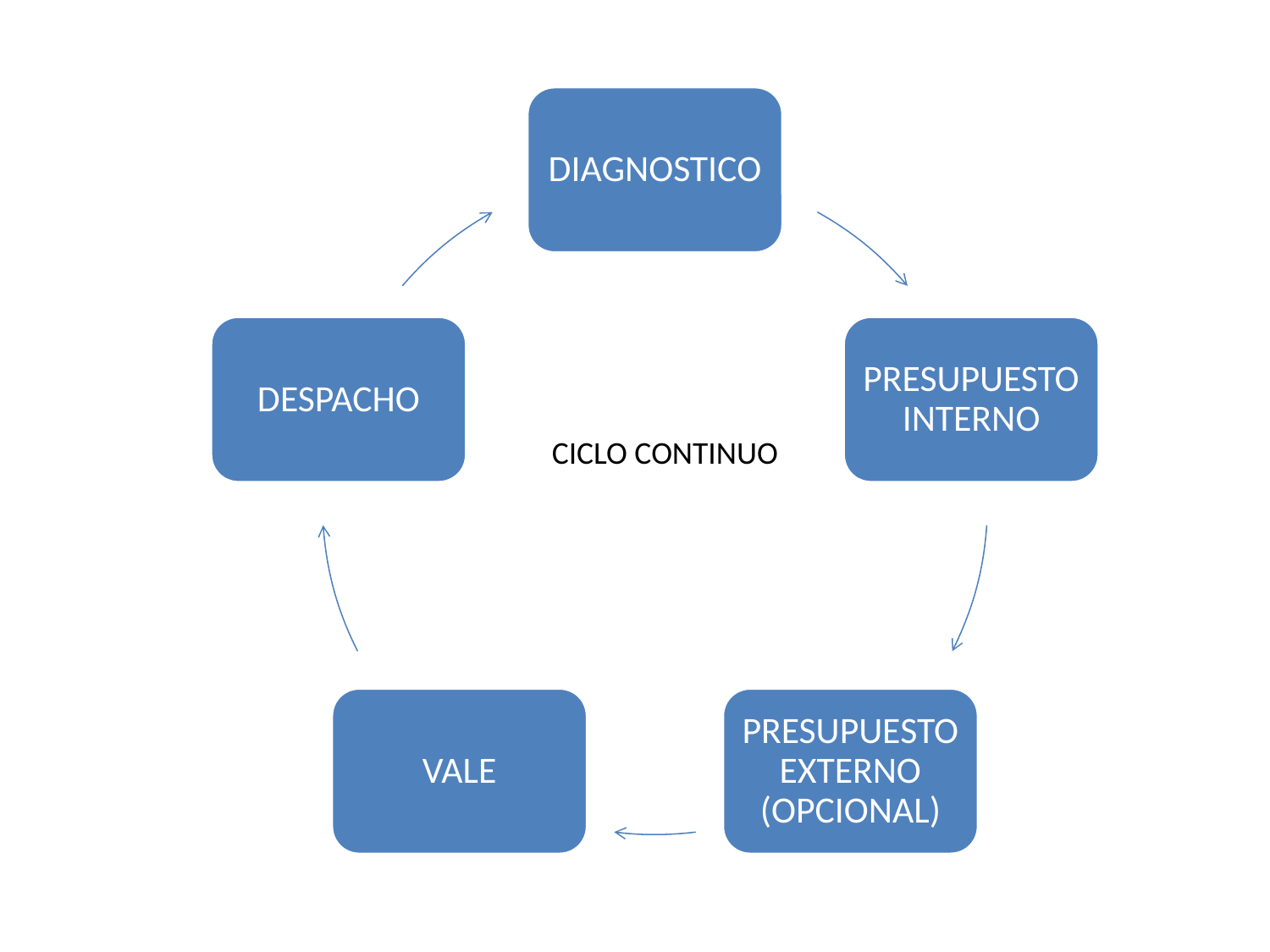

DIAGNOSTICO
PRESUPUESTO INTERNO
PRESUPUESTO EXTERNO (OPCIONAL)
VALE
DESPACHO
CICLO CONTINUO